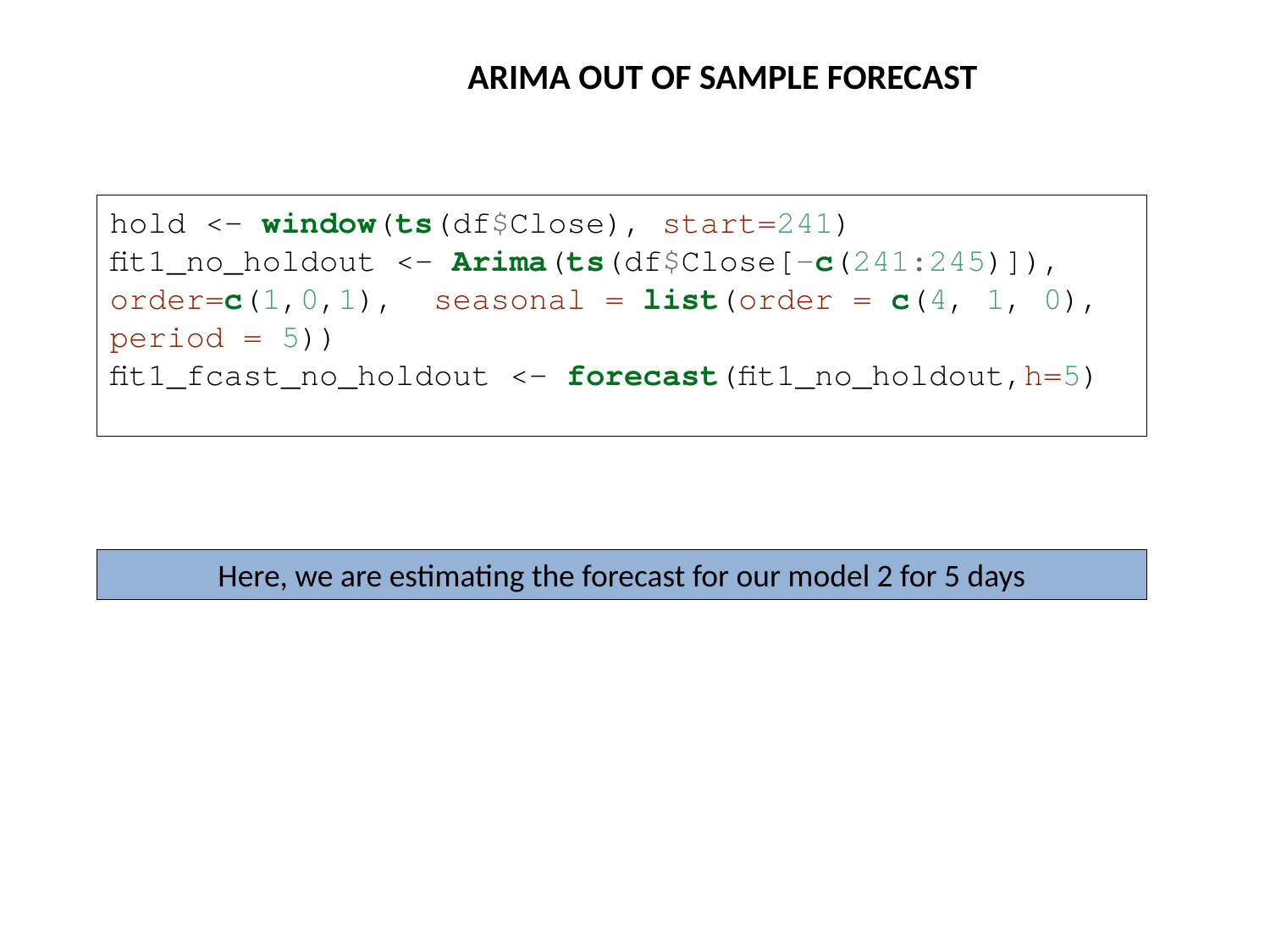

ARIMA OUT OF SAMPLE FORECAST
hold <- window(ts(df$Close), start=241)
fit1_no_holdout <- Arima(ts(df$Close[-c(241:245)]), order=c(1,0,1),  seasonal = list(order = c(4, 1, 0), period = 5))
fit1_fcast_no_holdout <- forecast(fit1_no_holdout,h=5)
Here, we are estimating the forecast for our model 2 for 5 days